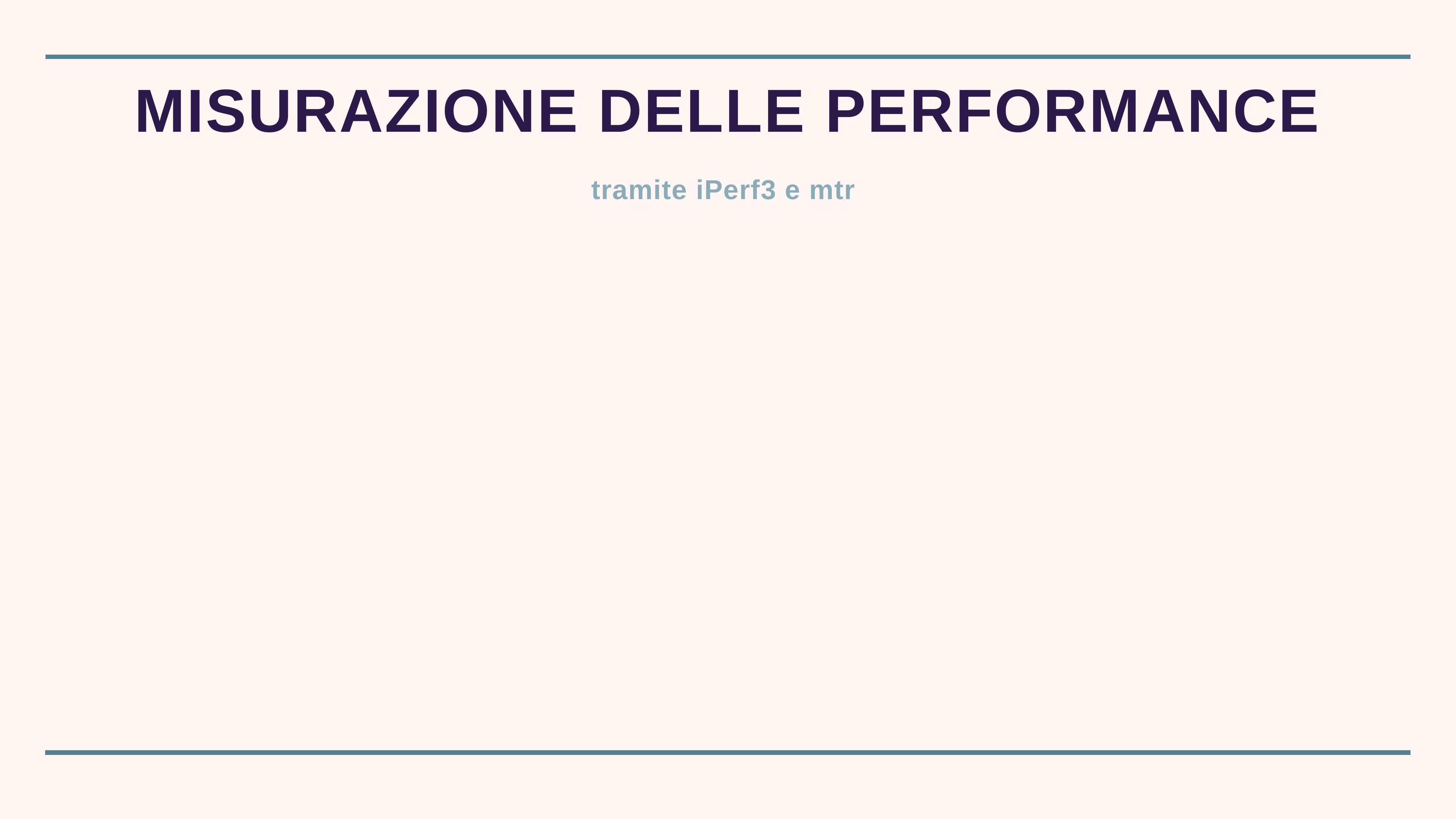

# Misurazione delle performance
tramite iPerf3 e mtr